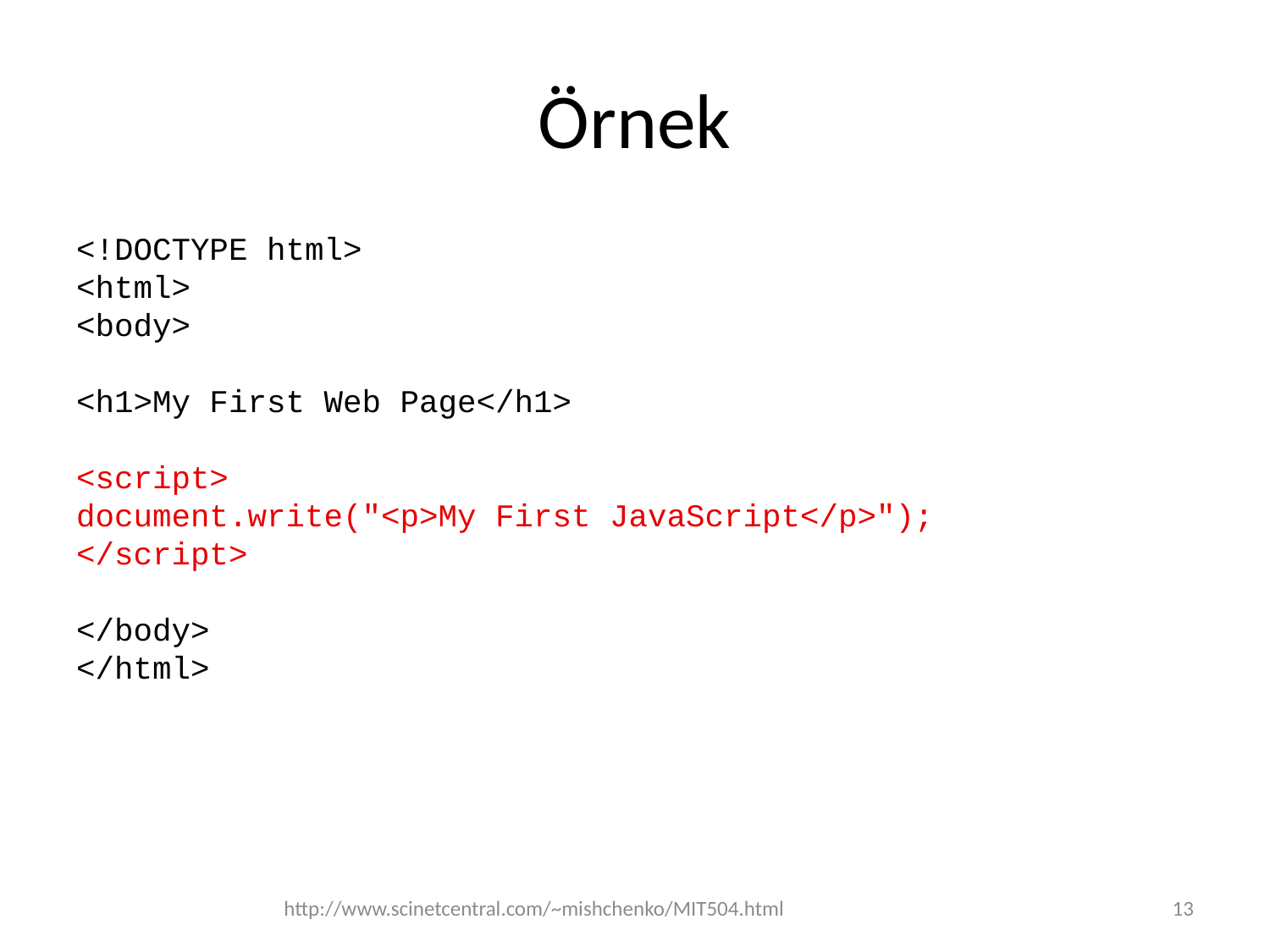

# Örnek
<!DOCTYPE html>
<html>
<body>
<h1>My First Web Page</h1>
<script>
document.write("<p>My First JavaScript</p>");
</script>
</body>
</html>
http://www.scinetcentral.com/~mishchenko/MIT504.html
13